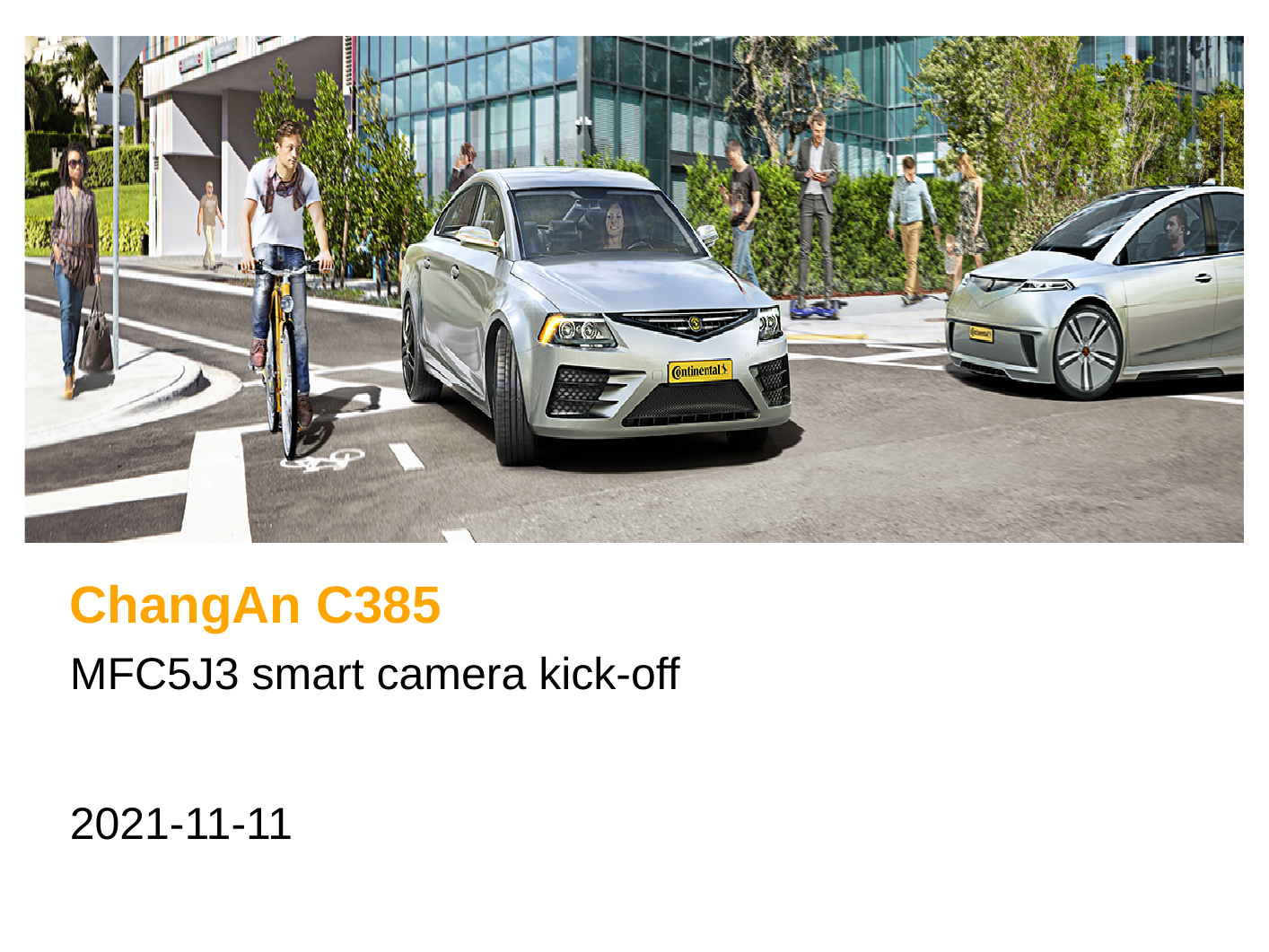

# ChangAn C385
MFC5J3 smart camera kick-off

2021-11-11